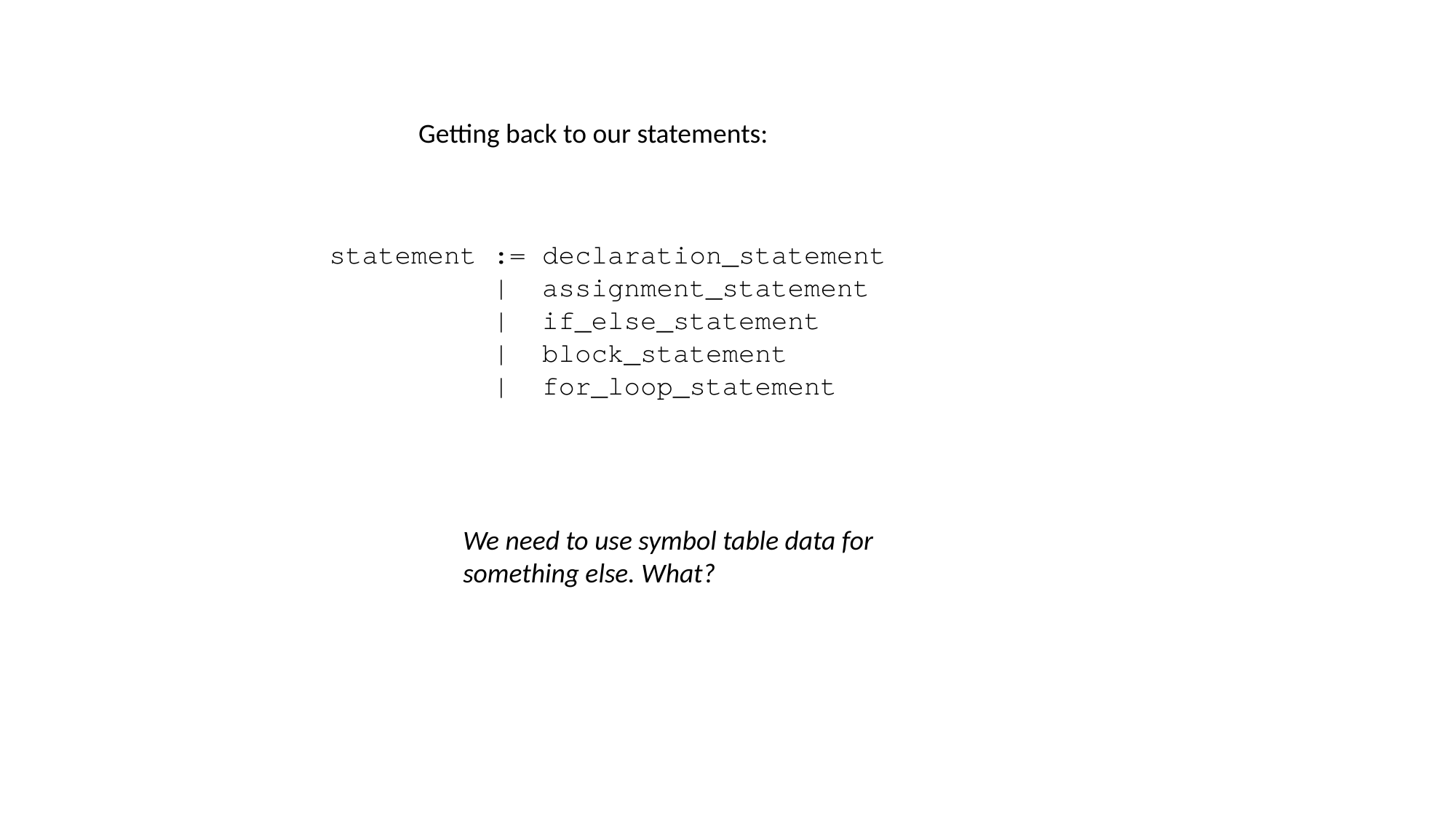

Getting back to our statements:
statement := declaration_statement
          |  assignment_statement
          |  if_else_statement
          |  block_statement
          |  for_loop_statement
We need to use symbol table data for
something else. What?